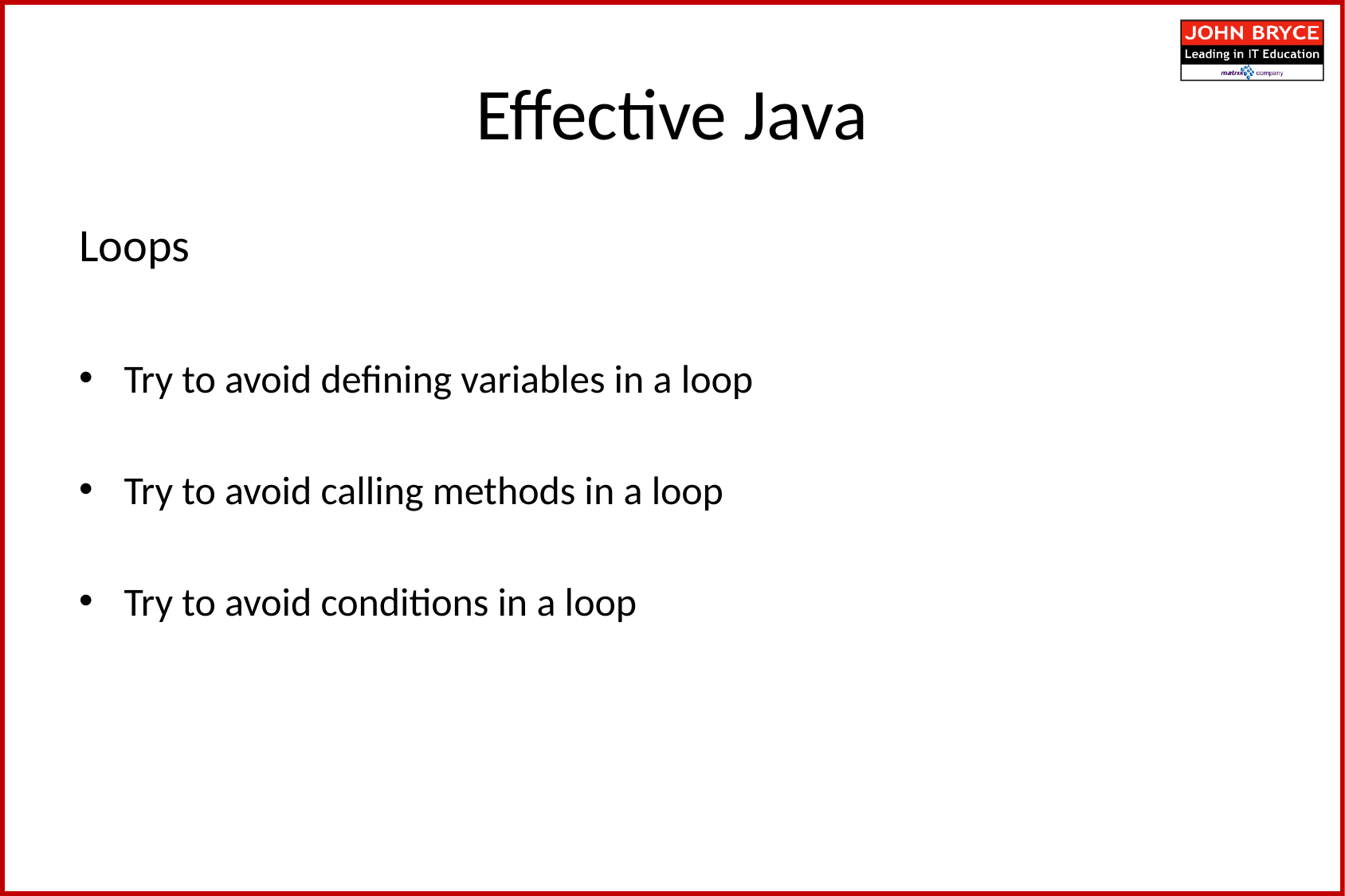

Effective Java
Effective Java
Loops

Try to avoid defining variables in a loop

Try to avoid calling methods in a loop

Try to avoid conditions in a loop